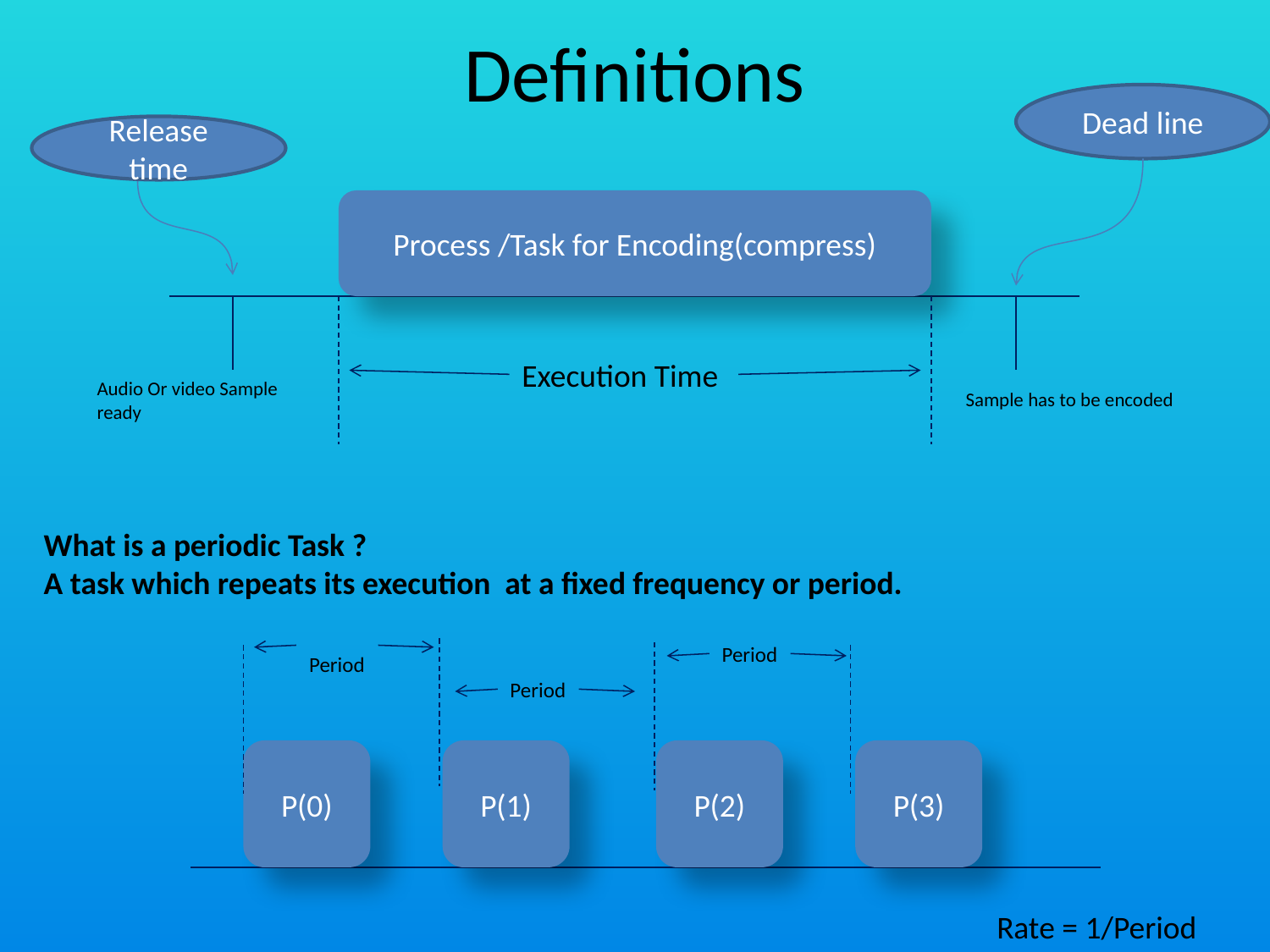

# Definitions
Dead line
Release time
Process /Task for Encoding(compress)
Execution Time
Audio Or video Sample ready
Sample has to be encoded
What is a periodic Task ?
A task which repeats its execution  at a fixed frequency or period.
Period
Period
Period
P(0)
P(1)
P(2)
P(3)
Rate = 1/Period